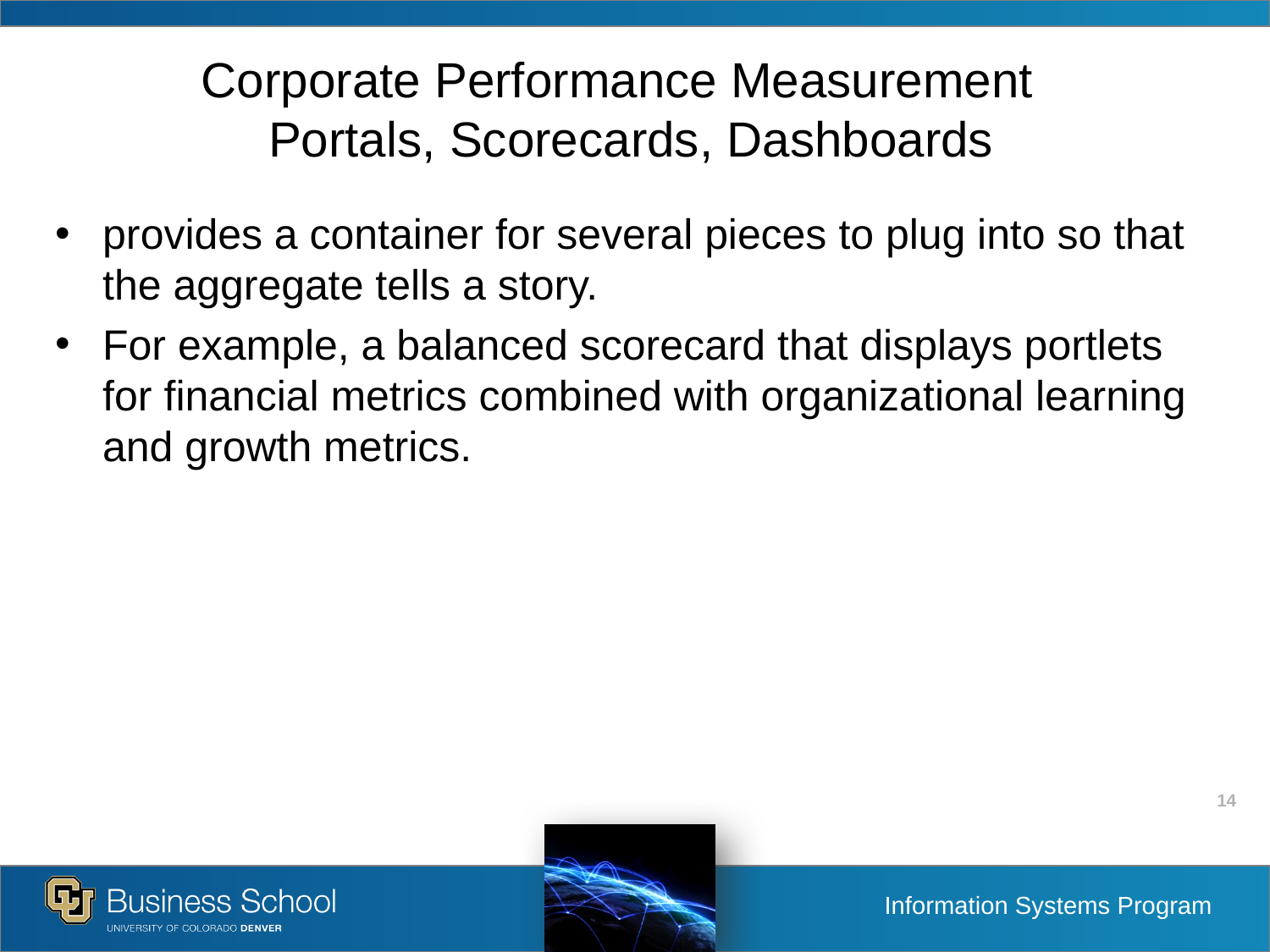

# Corporate Performance Measurement Portals, Scorecards, Dashboards
provides a container for several pieces to plug into so that the aggregate tells a story.
For example, a balanced scorecard that displays portlets for financial metrics combined with organizational learning and growth metrics.